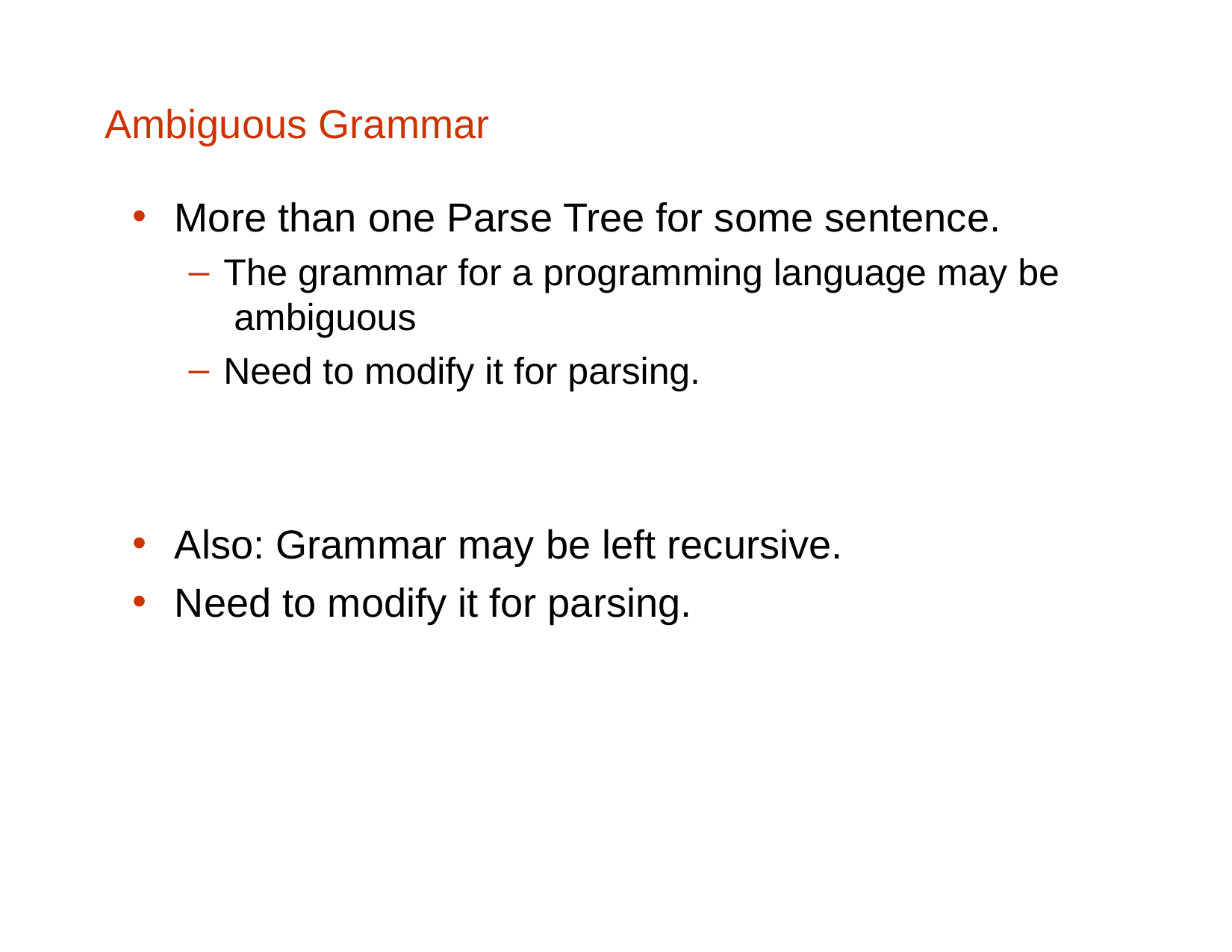

# Ambiguous Grammar
More than one Parse Tree for some sentence.
The grammar for a programming language may be  ambiguous
Need to modify it for parsing.
Also: Grammar may be left recursive.
Need to modify it for parsing.